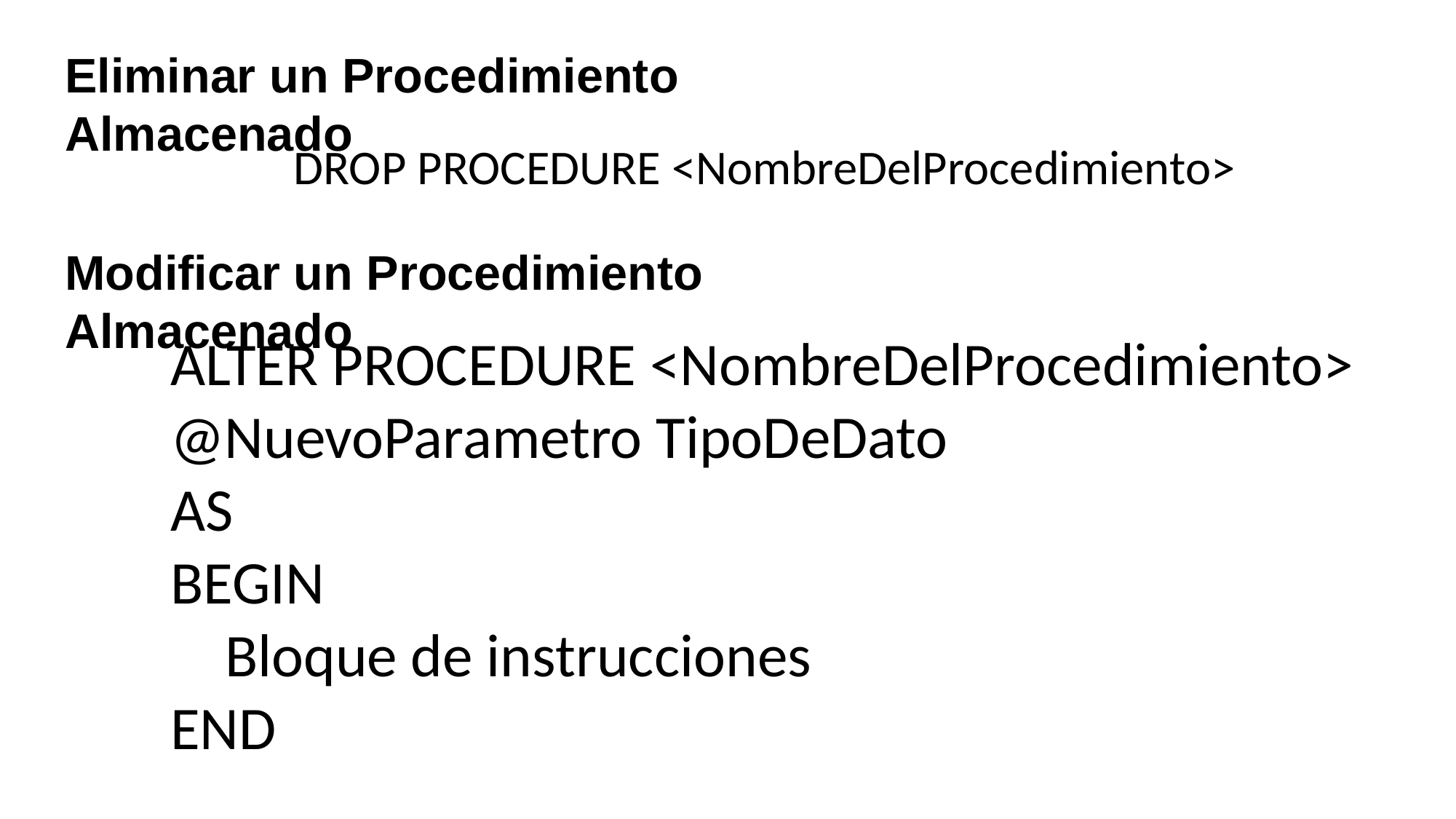

Eliminar un Procedimiento Almacenado
DROP PROCEDURE <NombreDelProcedimiento>
Modificar un Procedimiento Almacenado
ALTER PROCEDURE <NombreDelProcedimiento>
@NuevoParametro TipoDeDato
AS
BEGIN
    Bloque de instrucciones
END